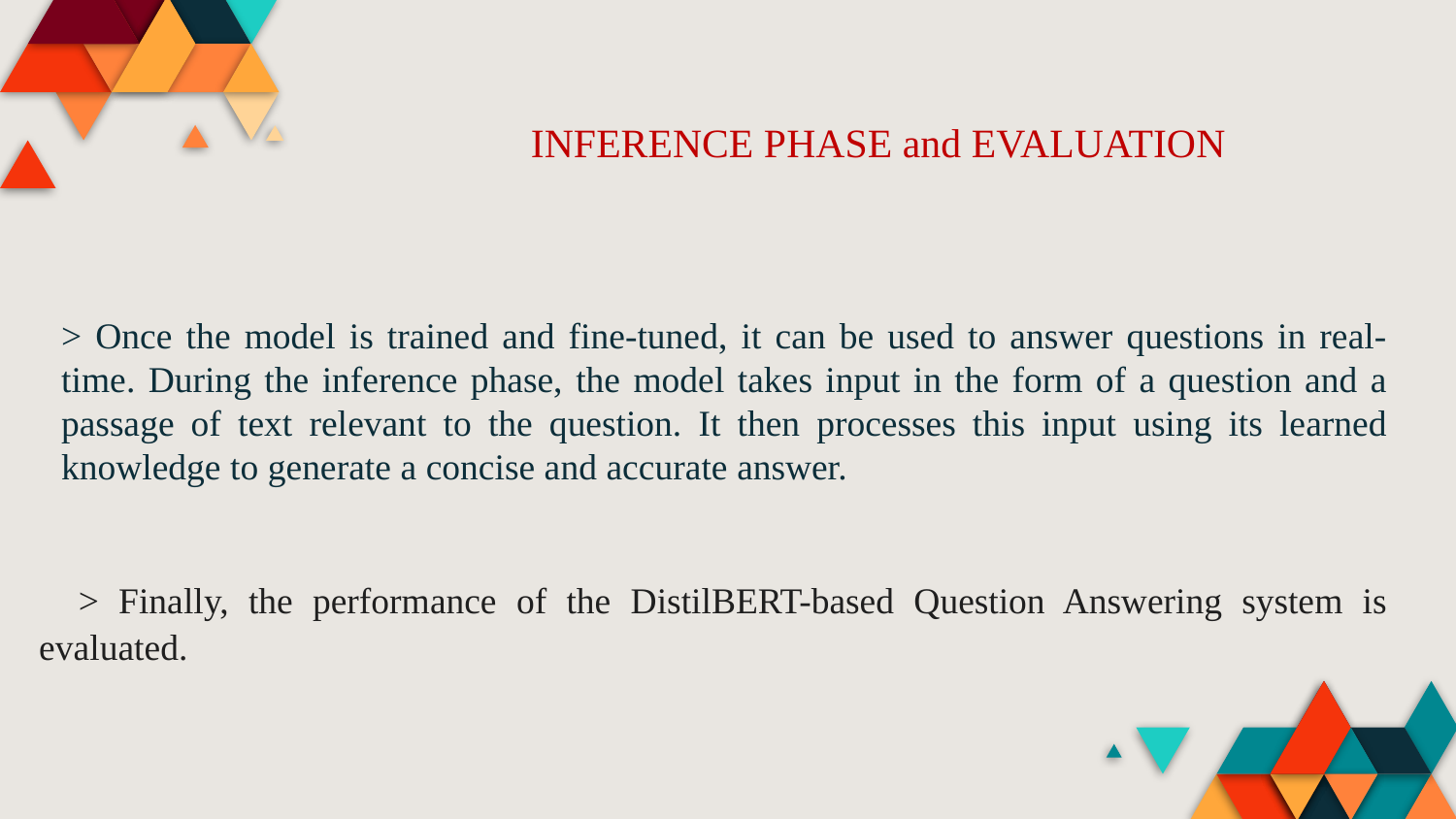

# INFERENCE PHASE and EVALUATION
> Once the model is trained and fine-tuned, it can be used to answer questions in real-time. During the inference phase, the model takes input in the form of a question and a passage of text relevant to the question. It then processes this input using its learned knowledge to generate a concise and accurate answer.

  > Finally, the performance of the DistilBERT-based Question Answering system is evaluated.